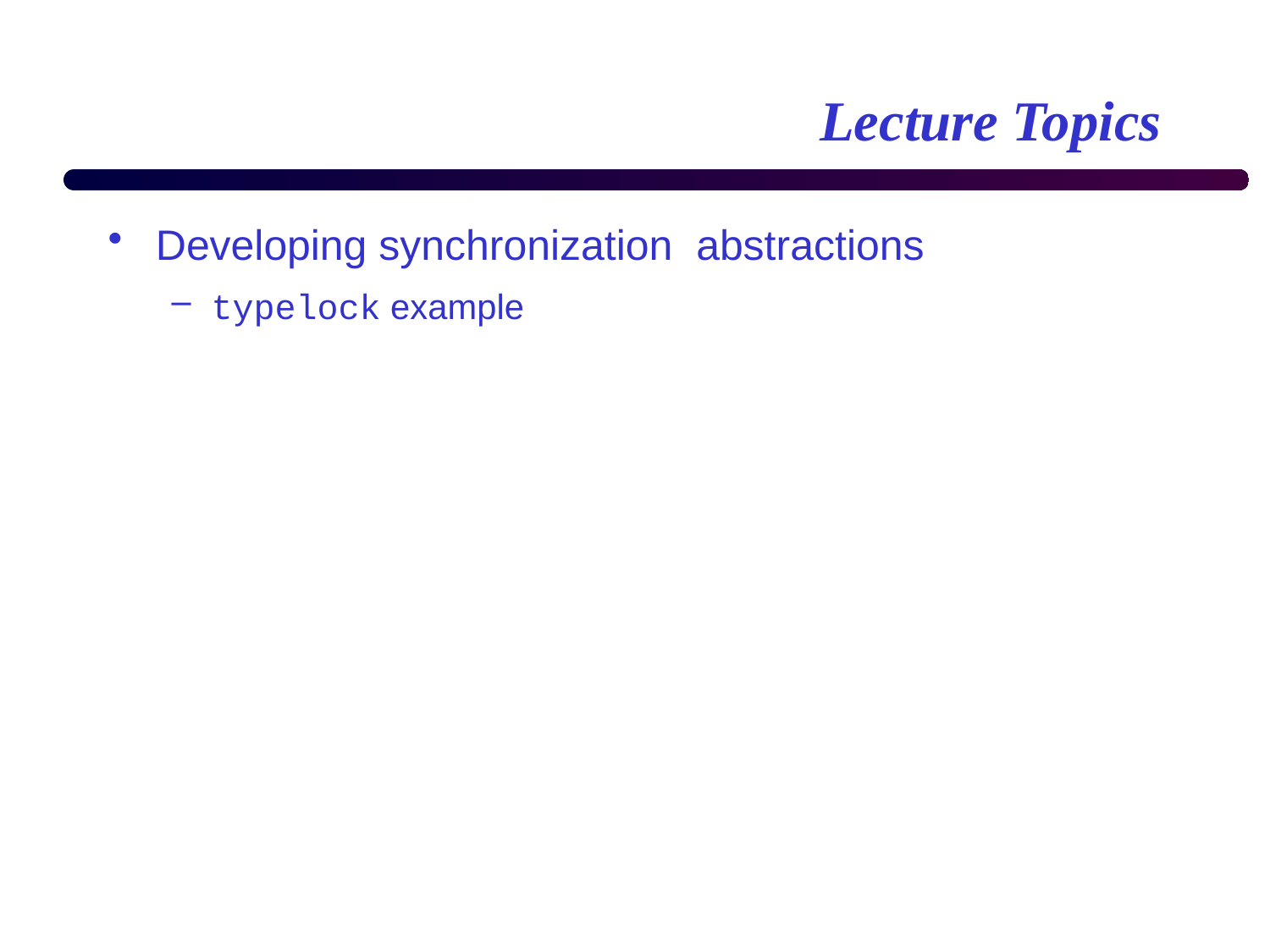

# Lecture Topics
Developing synchronization  abstractions
typelock example